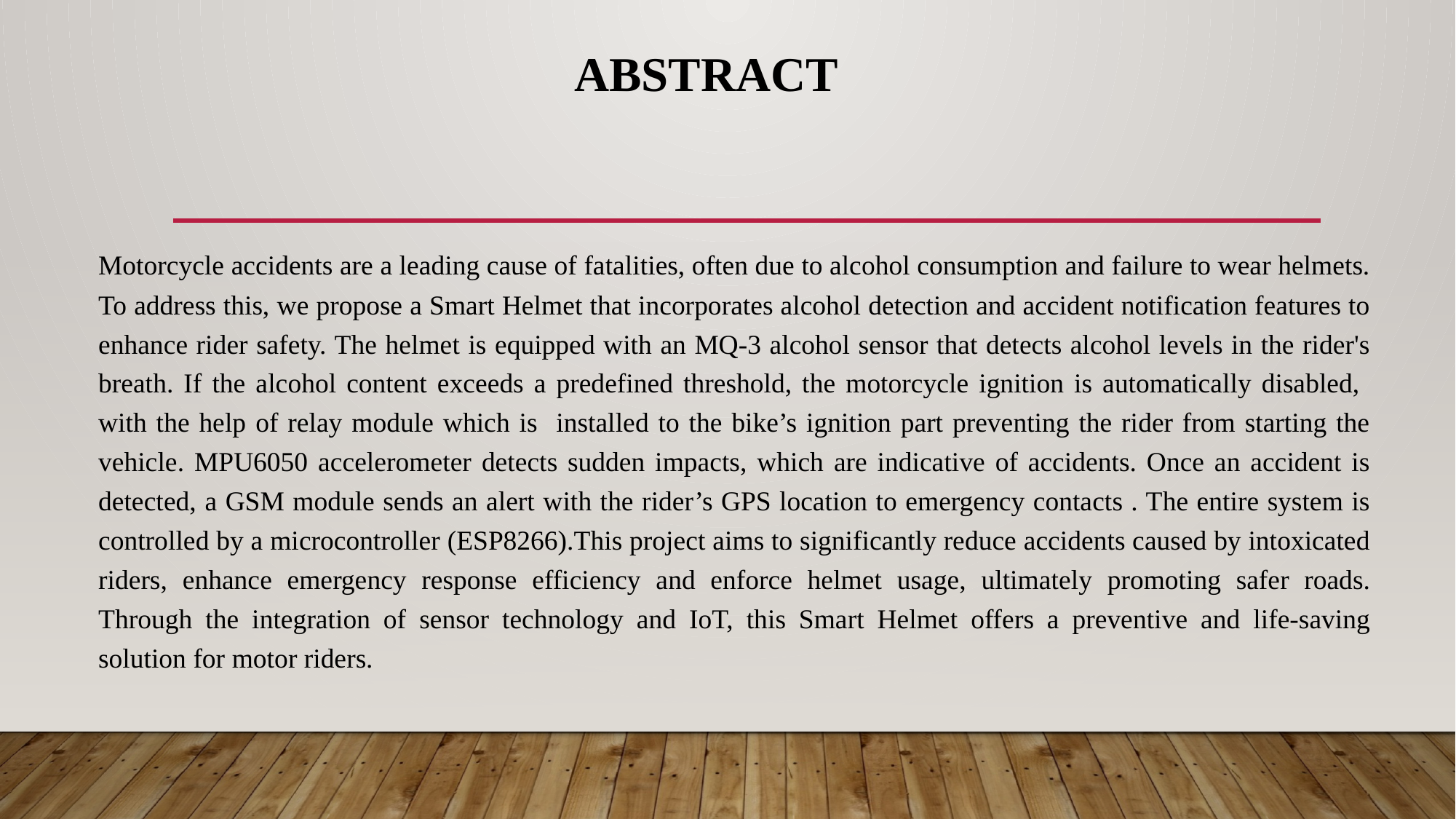

# ABSTRACT
Motorcycle accidents are a leading cause of fatalities, often due to alcohol consumption and failure to wear helmets. To address this, we propose a Smart Helmet that incorporates alcohol detection and accident notification features to enhance rider safety. The helmet is equipped with an MQ-3 alcohol sensor that detects alcohol levels in the rider's breath. If the alcohol content exceeds a predefined threshold, the motorcycle ignition is automatically disabled,  with the help of relay module which is  installed to the bike’s ignition part preventing the rider from starting the vehicle. MPU6050 accelerometer detects sudden impacts, which are indicative of accidents. Once an accident is detected, a GSM module sends an alert with the rider’s GPS location to emergency contacts . The entire system is controlled by a microcontroller (ESP8266).This project aims to significantly reduce accidents caused by intoxicated riders, enhance emergency response efficiency and enforce helmet usage, ultimately promoting safer roads. Through the integration of sensor technology and IoT, this Smart Helmet offers a preventive and life-saving solution for motor riders.